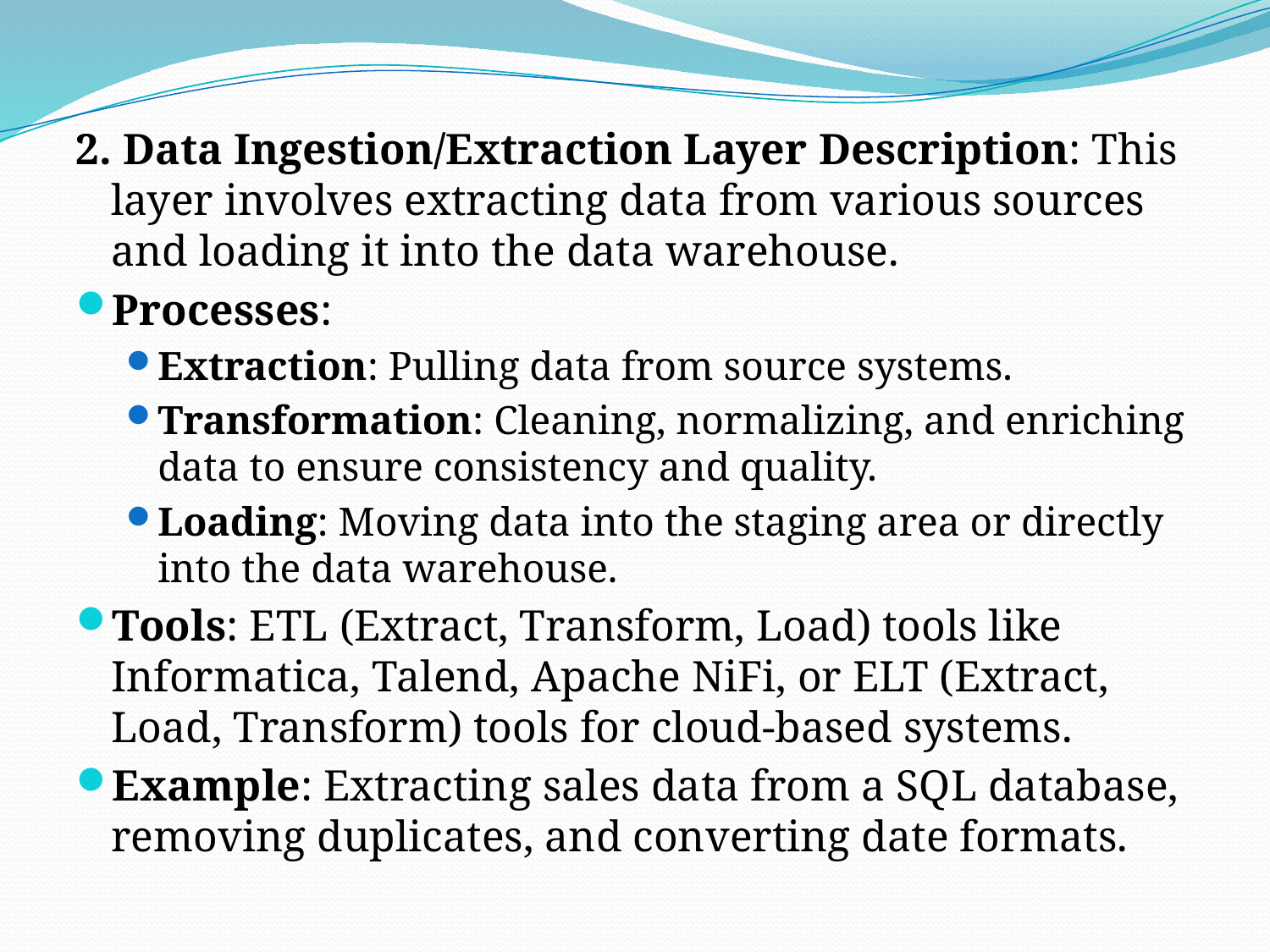

2. Data Ingestion/Extraction Layer Description: This layer involves extracting data from various sources and loading it into the data warehouse.
Processes:
Extraction: Pulling data from source systems.
Transformation: Cleaning, normalizing, and enriching data to ensure consistency and quality.
Loading: Moving data into the staging area or directly into the data warehouse.
Tools: ETL (Extract, Transform, Load) tools like Informatica, Talend, Apache NiFi, or ELT (Extract, Load, Transform) tools for cloud-based systems.
Example: Extracting sales data from a SQL database, removing duplicates, and converting date formats.